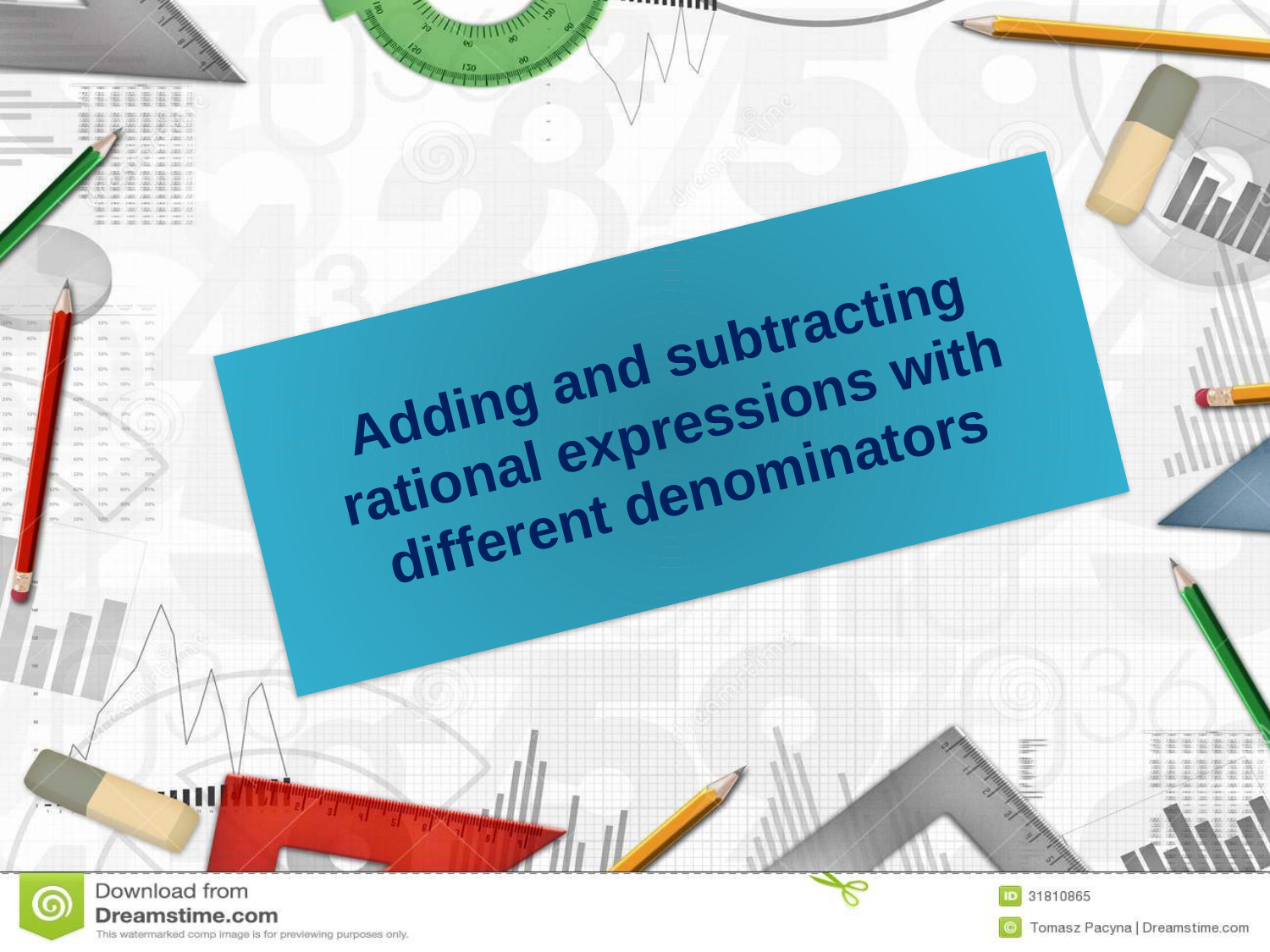

Adding and subtracting rational expressions with different denominators